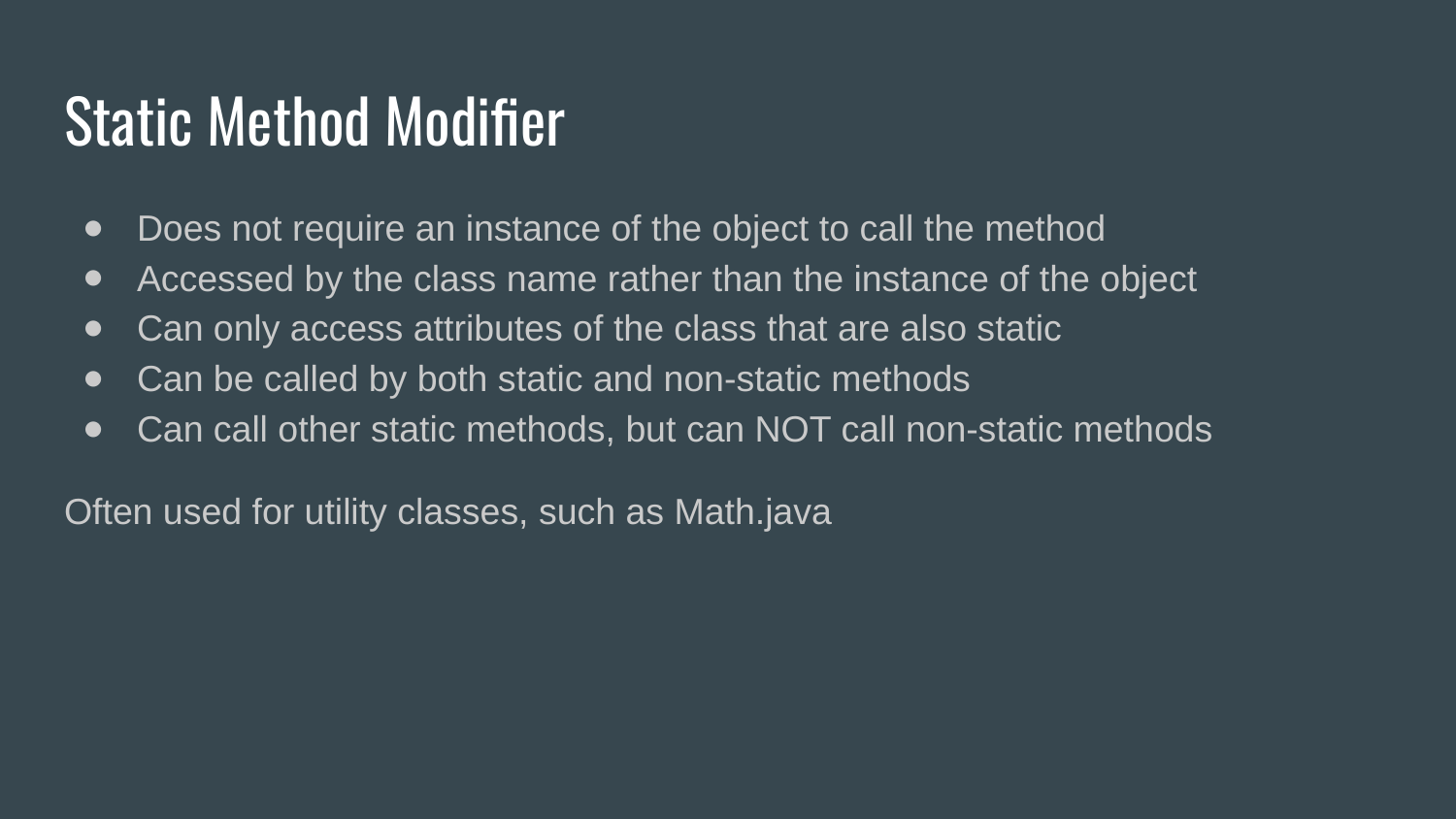

# Static Method Modifier
Does not require an instance of the object to call the method
Accessed by the class name rather than the instance of the object
Can only access attributes of the class that are also static
Can be called by both static and non-static methods
Can call other static methods, but can NOT call non-static methods
Often used for utility classes, such as Math.java